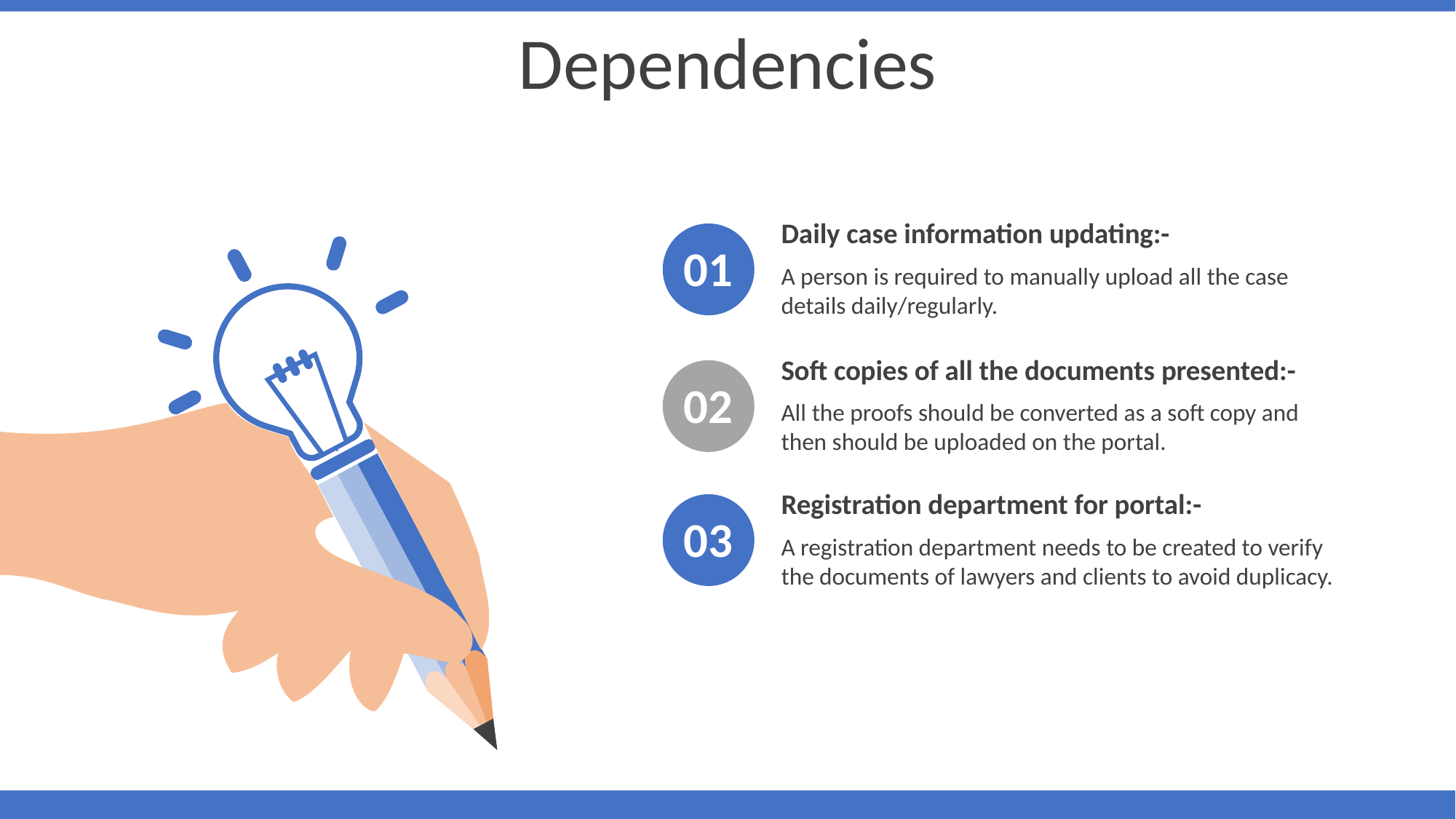

Dependencies
Daily case information updating:-
A person is required to manually upload all the case details daily/regularly.

01
Soft copies of all the documents presented:-
All the proofs should be converted as a soft copy and then should be uploaded on the portal.

02

Registration department for portal:-
A registration department needs to be created to verify the documents of lawyers and clients to avoid duplicacy.

03